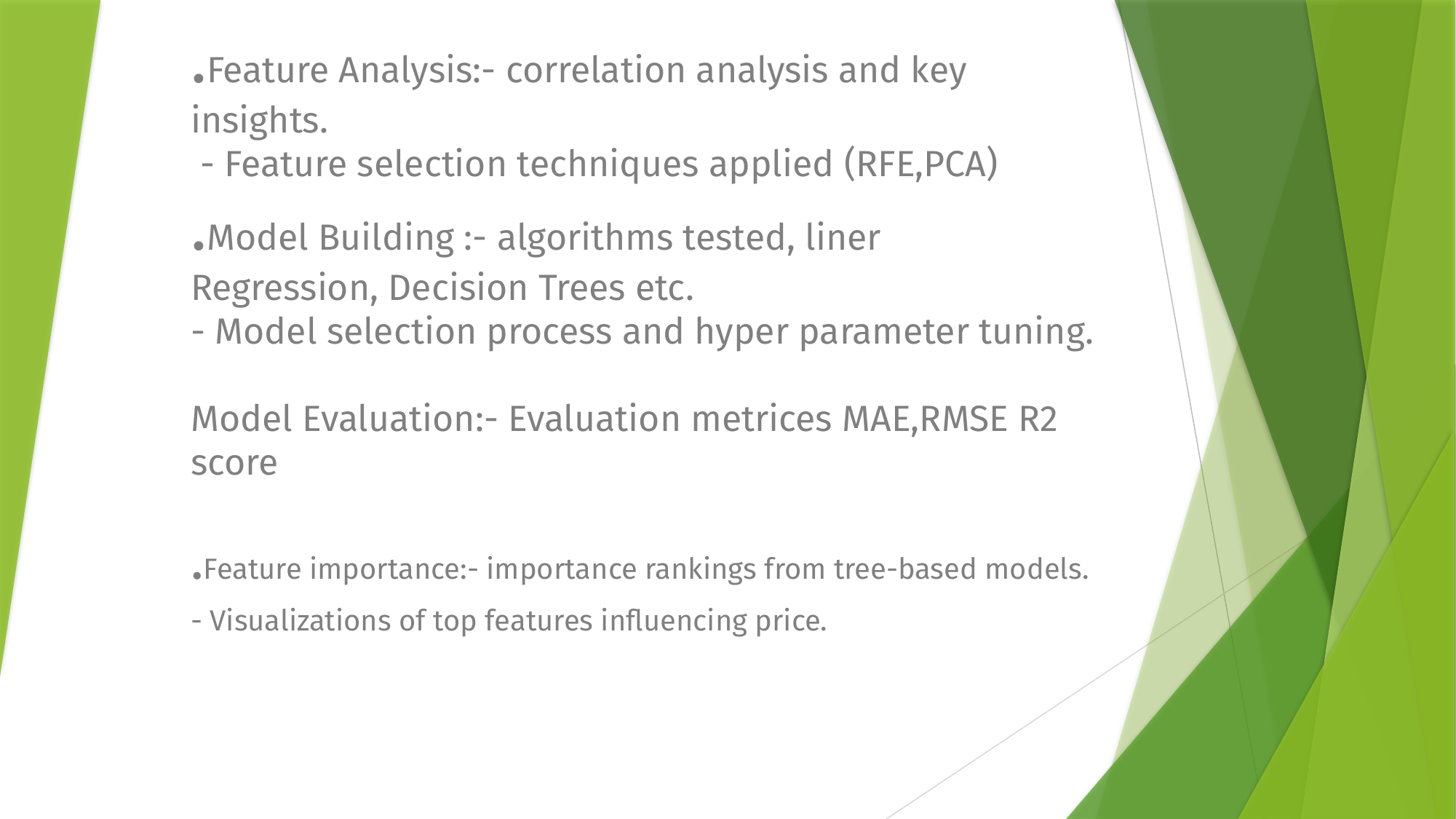

# .Feature Analysis:- correlation analysis and key insights. - Feature selection techniques applied (RFE,PCA) .Model Building :- algorithms tested, liner         Regression, Decision Trees etc. - Model selection process and hyper parameter tuning. Model Evaluation:- Evaluation metrices MAE,RMSE R2 score
.Feature importance:- importance rankings from tree-based models.
- Visualizations of top features influencing price.